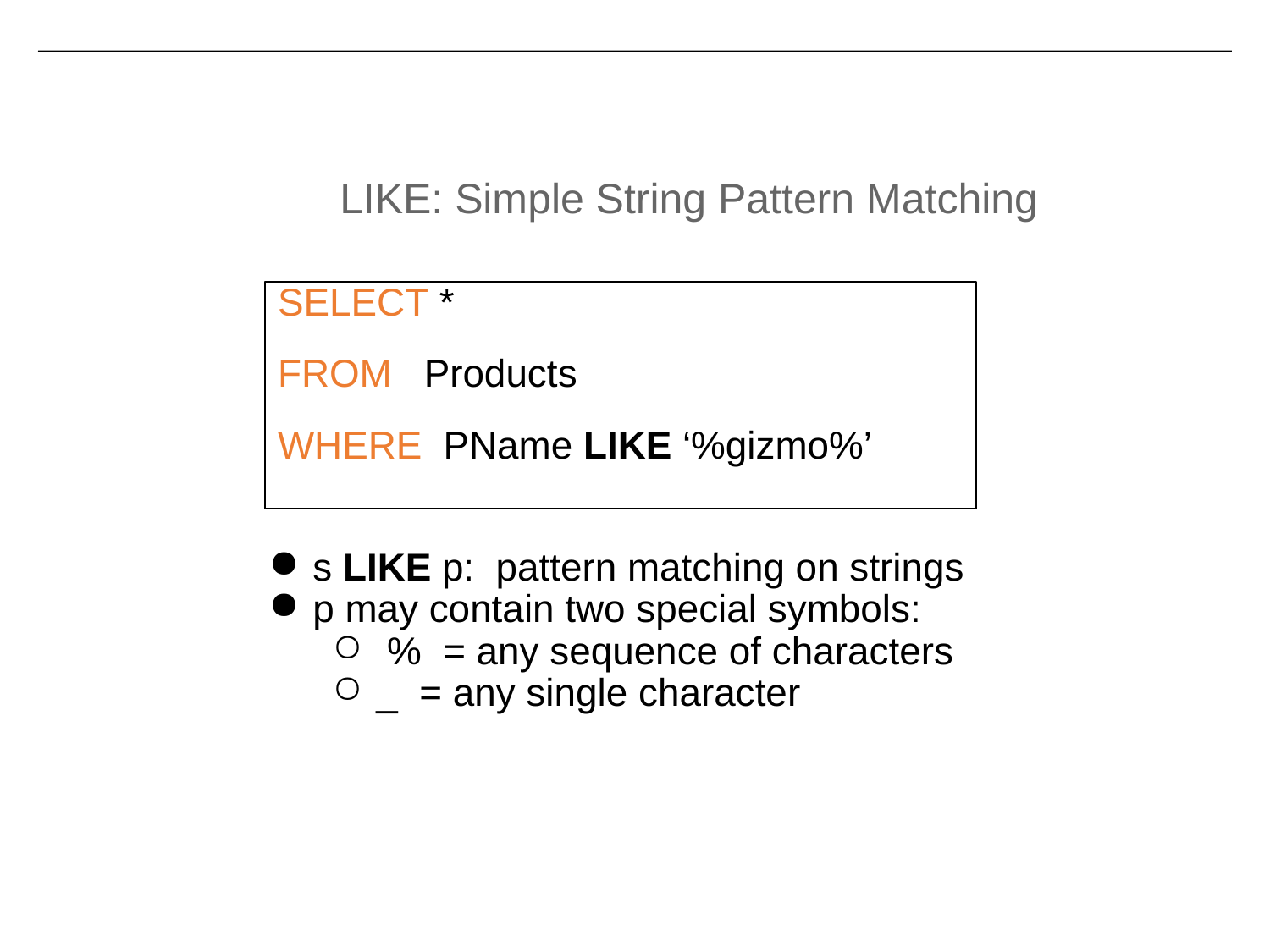

LIKE: Simple String Pattern Matching
SELECT *
FROM   Products
WHERE  PName LIKE ‘%gizmo%’

s LIKE p:  pattern matching on strings
p may contain two special symbols:
 %  = any sequence of characters
_  = any single character